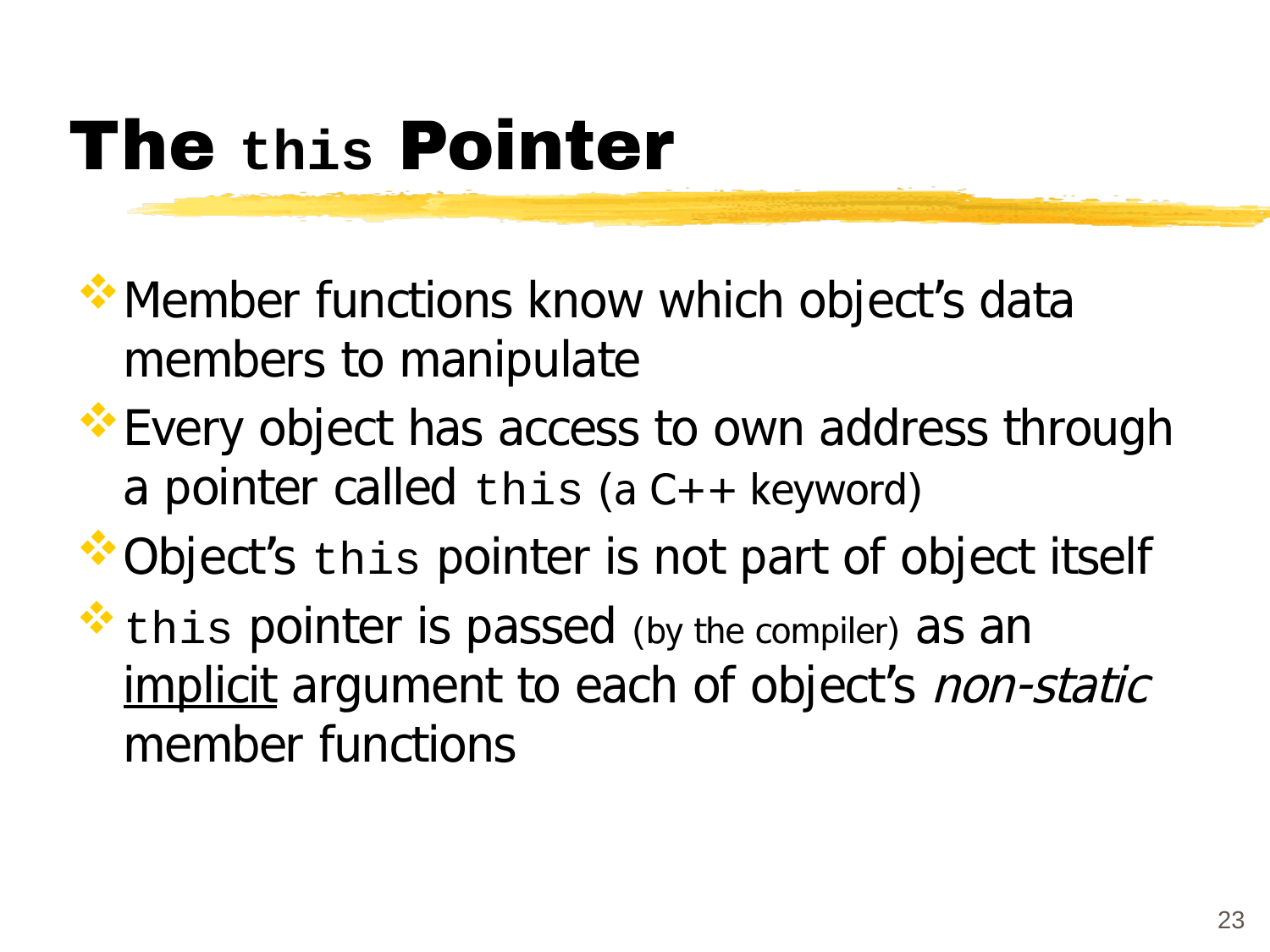

# The this Pointer
Member functions know which object’s data members to manipulate
Every object has access to own address through a pointer called this (a C++ keyword)
Object’s this pointer is not part of object itself
this pointer is passed (by the compiler) as an implicit argument to each of object’s non-static member functions
23